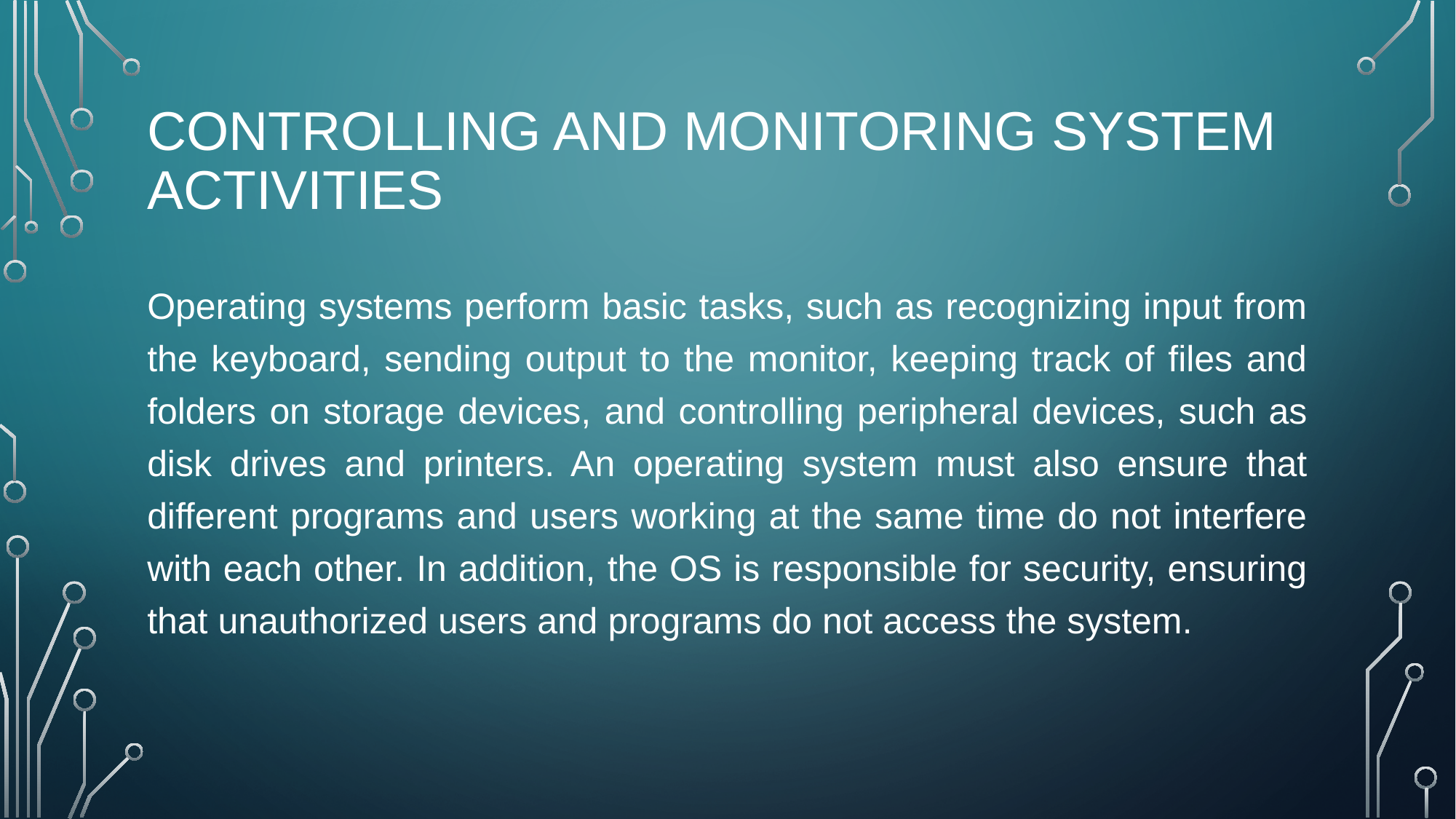

# Controlling and monitoring system activities
Operating systems perform basic tasks, such as recognizing input from the keyboard, sending output to the monitor, keeping track of files and folders on storage devices, and controlling peripheral devices, such as disk drives and printers. An operating system must also ensure that different programs and users working at the same time do not interfere with each other. In addition, the OS is responsible for security, ensuring that unauthorized users and programs do not access the system.